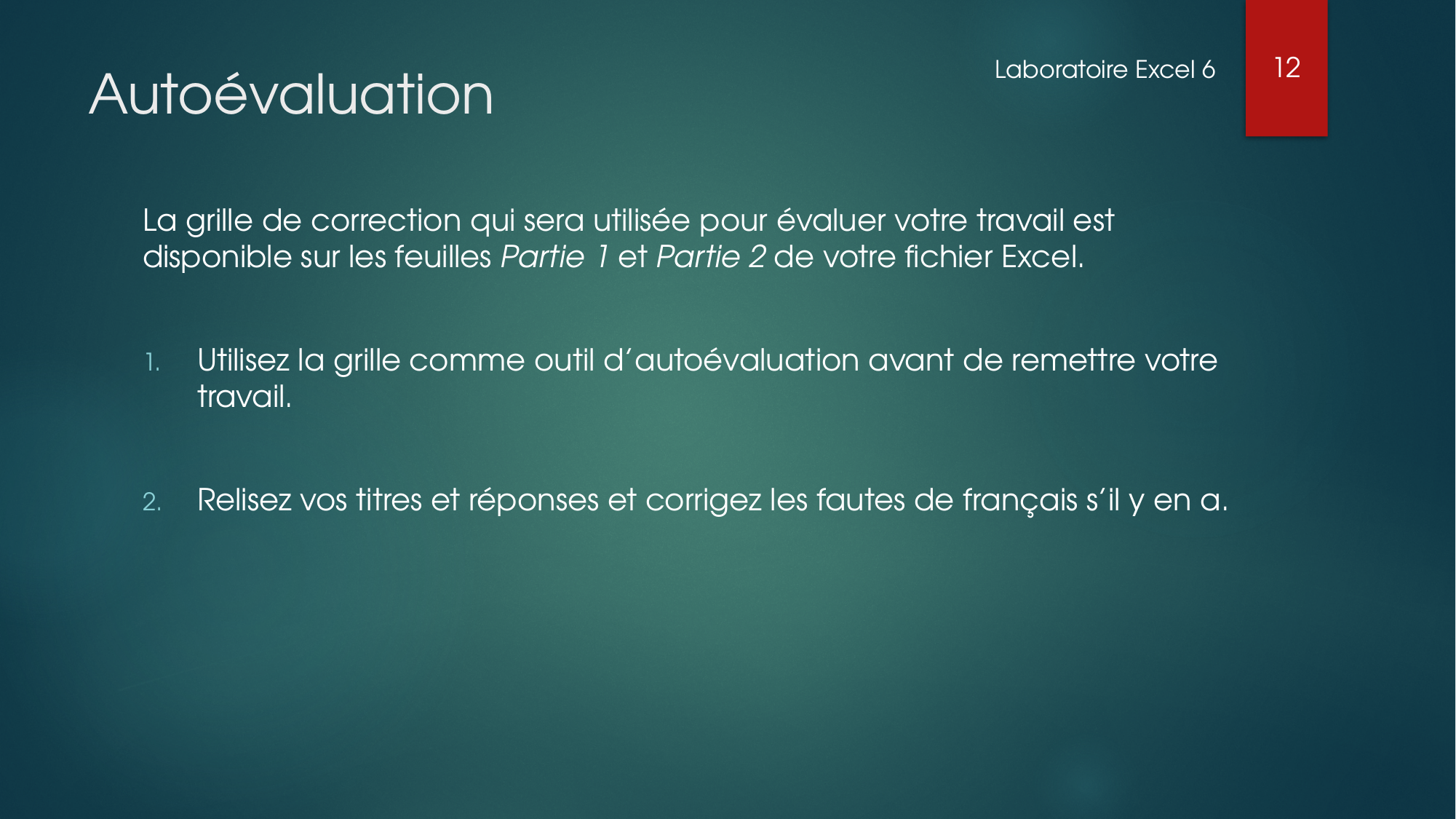

12
Laboratoire Excel 6
# Autoévaluation
La grille de correction qui sera utilisée pour évaluer votre travail est disponible sur les feuilles Partie 1 et Partie 2 de votre fichier Excel.

Utilisez la grille comme outil d’autoévaluation avant de remettre votre travail.

Relisez vos titres et réponses et corrigez les fautes de français s’il y en a.